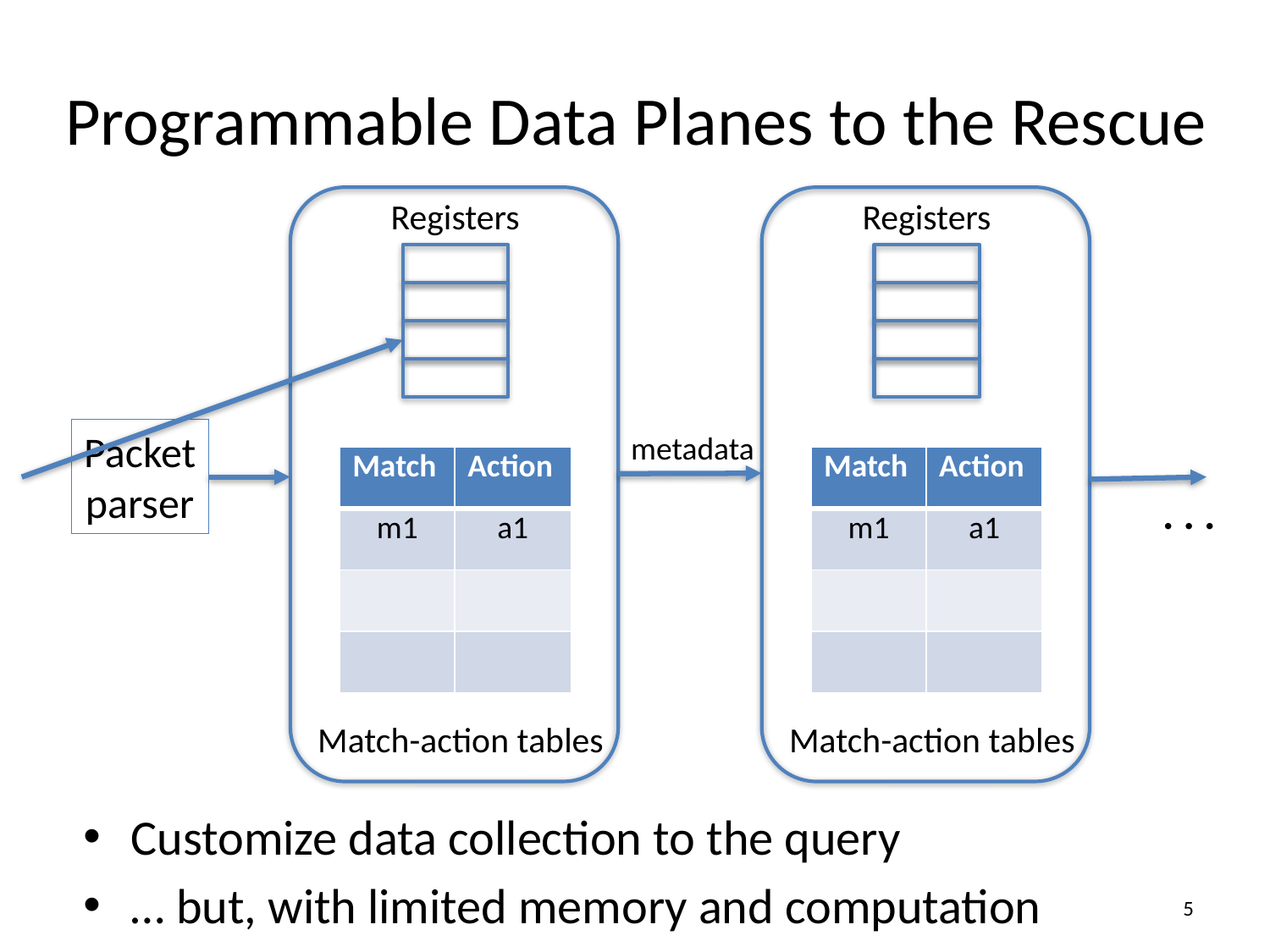

# Programmable Data Planes to the Rescue

Registers
Registers

Packet
parser
metadata
| Match | Action |
| --- | --- |
| m1 | a1 |
|  |  |
|  |  |
| Match | Action |
| --- | --- |
| m1 | a1 |
|  |  |
|  |  |
. . .
Match-action tables
Match-action tables
Customize data collection to the query
… but, with limited memory and computation
5